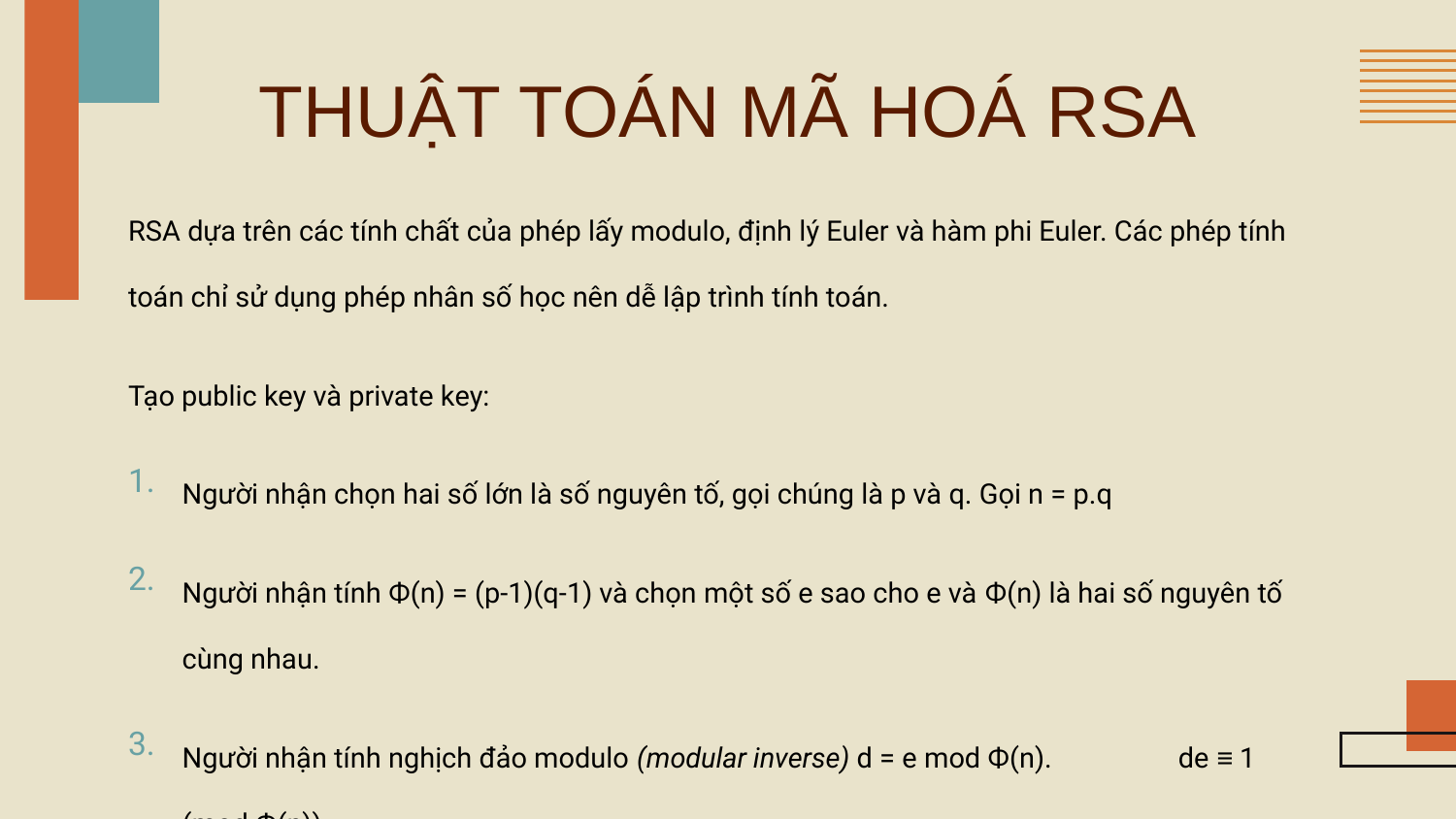

# THUẬT TOÁN MÃ HOÁ RSA
RSA dựa trên các tính chất của phép lấy modulo, định lý Euler và hàm phi Euler. Các phép tính toán chỉ sử dụng phép nhân số học nên dễ lập trình tính toán.
Tạo public key và private key:
Người nhận chọn hai số lớn là số nguyên tố, gọi chúng là p và q. Gọi n = p.q
Người nhận tính Ф(n) = (p-1)(q-1) và chọn một số e sao cho e và Ф(n) là hai số nguyên tố cùng nhau.
Người nhận tính nghịch đảo modulo (modular inverse) d = e mod Ф(n).                  de ≡ 1 (mod Ф(n)).
n và e là public key, d là private key.